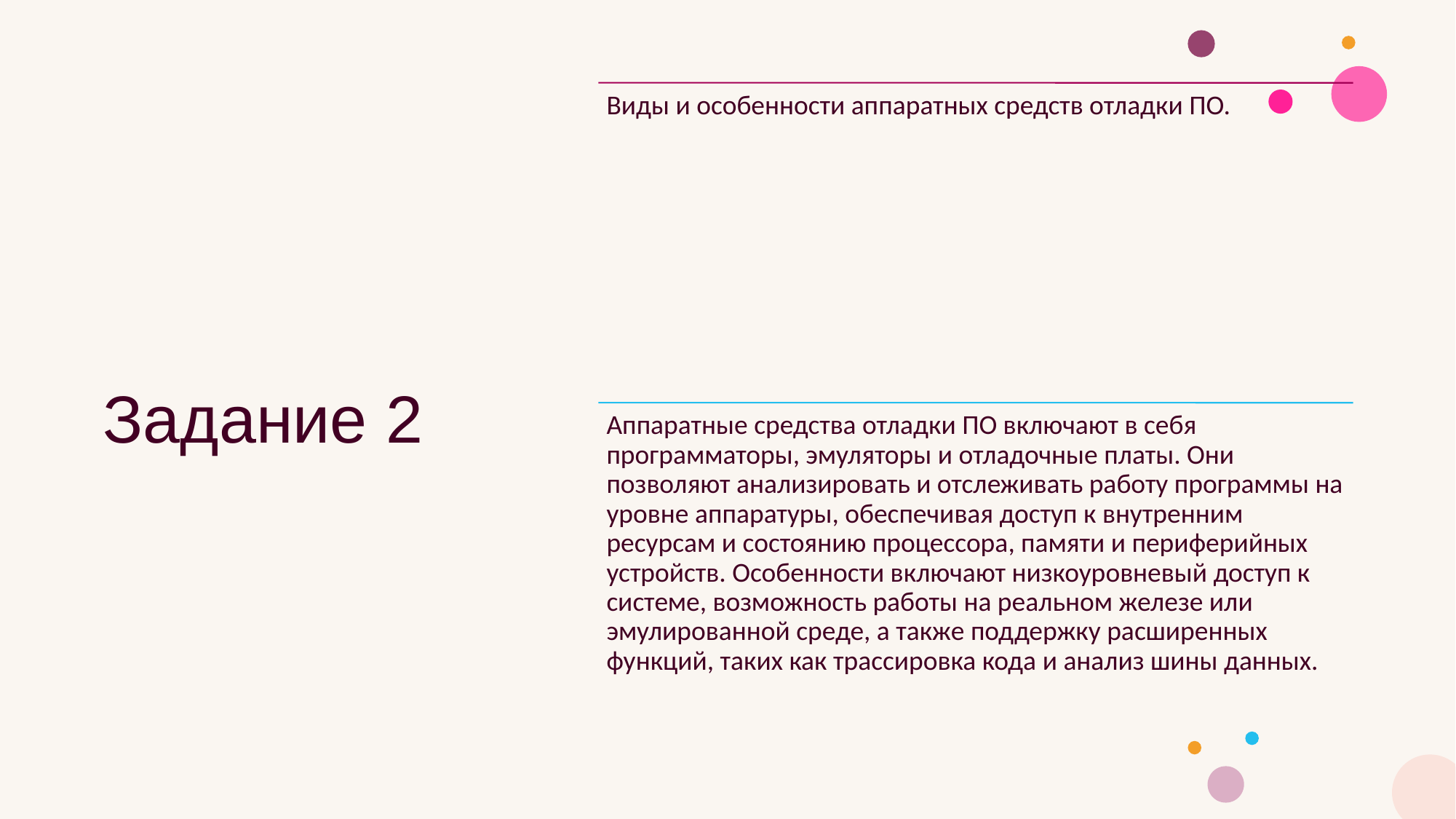

Виды и особенности аппаратных средств отладки ПО.
Аппаратные средства отладки ПО включают в себя программаторы, эмуляторы и отладочные платы. Они позволяют анализировать и отслеживать работу программы на уровне аппаратуры, обеспечивая доступ к внутренним ресурсам и состоянию процессора, памяти и периферийных устройств. Особенности включают низкоуровневый доступ к системе, возможность работы на реальном железе или эмулированной среде, а также поддержку расширенных функций, таких как трассировка кода и анализ шины данных.
# Задание 2